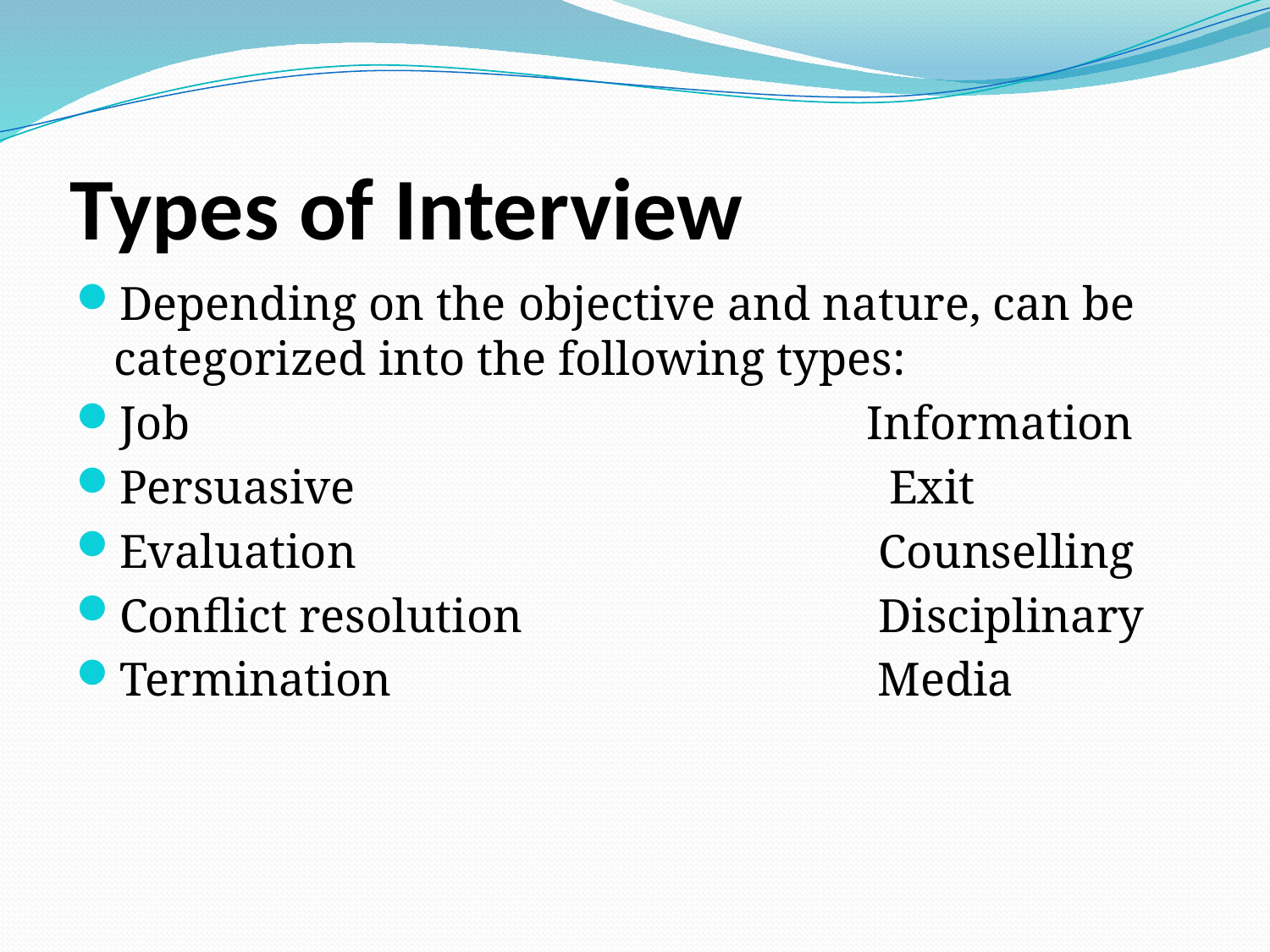

# Types of Interview
Depending on the objective and nature, can be categorized into the following types:
Job                                                         Information
Persuasive                                             Exit
Evaluation                                            Counselling
Conflict resolution                              Disciplinary
Termination                                         Media